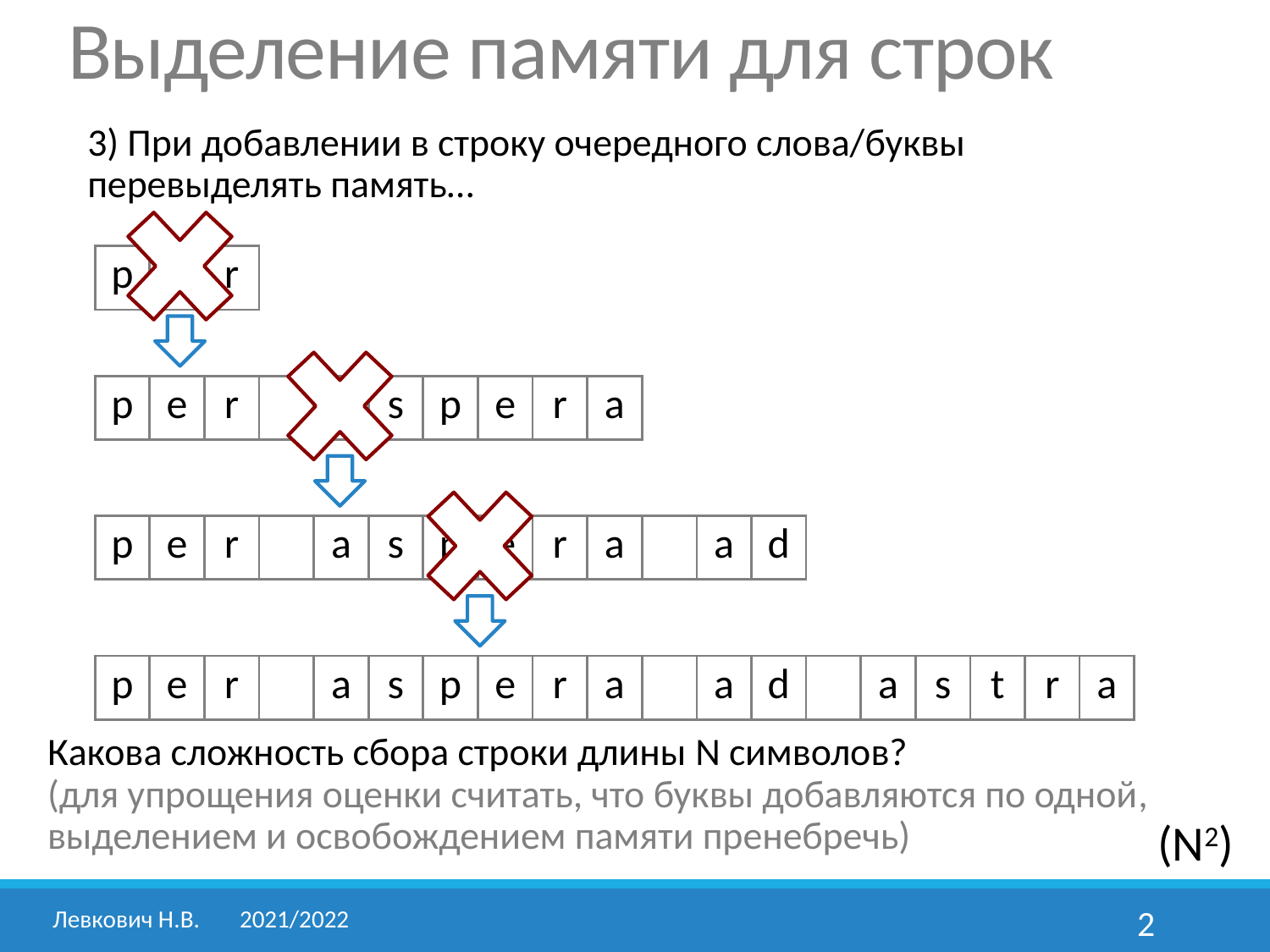

Выделение памяти для строк
3) При добавлении в строку очередного слова/буквы перевыделять память…

| p | e | r |
| --- | --- | --- |

| p | e | r |  | a | s | p | e | r | a |
| --- | --- | --- | --- | --- | --- | --- | --- | --- | --- |
| p | e | r |  | a | s | p | e | r | a |
| --- | --- | --- | --- | --- | --- | --- | --- | --- | --- |
| p | e | r |  | a | s | p | e | r | a |
| --- | --- | --- | --- | --- | --- | --- | --- | --- | --- |

| p | e | r |  | a | s | p | e | r | a |  | a | d |
| --- | --- | --- | --- | --- | --- | --- | --- | --- | --- | --- | --- | --- |
| p | e | r |  | a | s | p | e | r | a |  | a | d |
| --- | --- | --- | --- | --- | --- | --- | --- | --- | --- | --- | --- | --- |
| p | e | r |  | a | s | p | e | r | a |  | a | d |
| --- | --- | --- | --- | --- | --- | --- | --- | --- | --- | --- | --- | --- |

| p | e | r |  | a | s | p | e | r | a |  | a | d |  | a | s | t | r | a |
| --- | --- | --- | --- | --- | --- | --- | --- | --- | --- | --- | --- | --- | --- | --- | --- | --- | --- | --- |
| p | e | r |  | a | s | p | e | r | a |  | a | d |  | a | s | t | r | a |
| --- | --- | --- | --- | --- | --- | --- | --- | --- | --- | --- | --- | --- | --- | --- | --- | --- | --- | --- |
| p | e | r |  | a | s | p | e | r | a |  | a | d |  | a | s | t | r | a |
| --- | --- | --- | --- | --- | --- | --- | --- | --- | --- | --- | --- | --- | --- | --- | --- | --- | --- | --- |
Какова сложность сбора строки длины N символов?
(для упрощения оценки считать, что буквы добавляются по одной,
выделением и освобождением памяти пренебречь)
(N2)
Левкович Н.В.	2021/2022
2